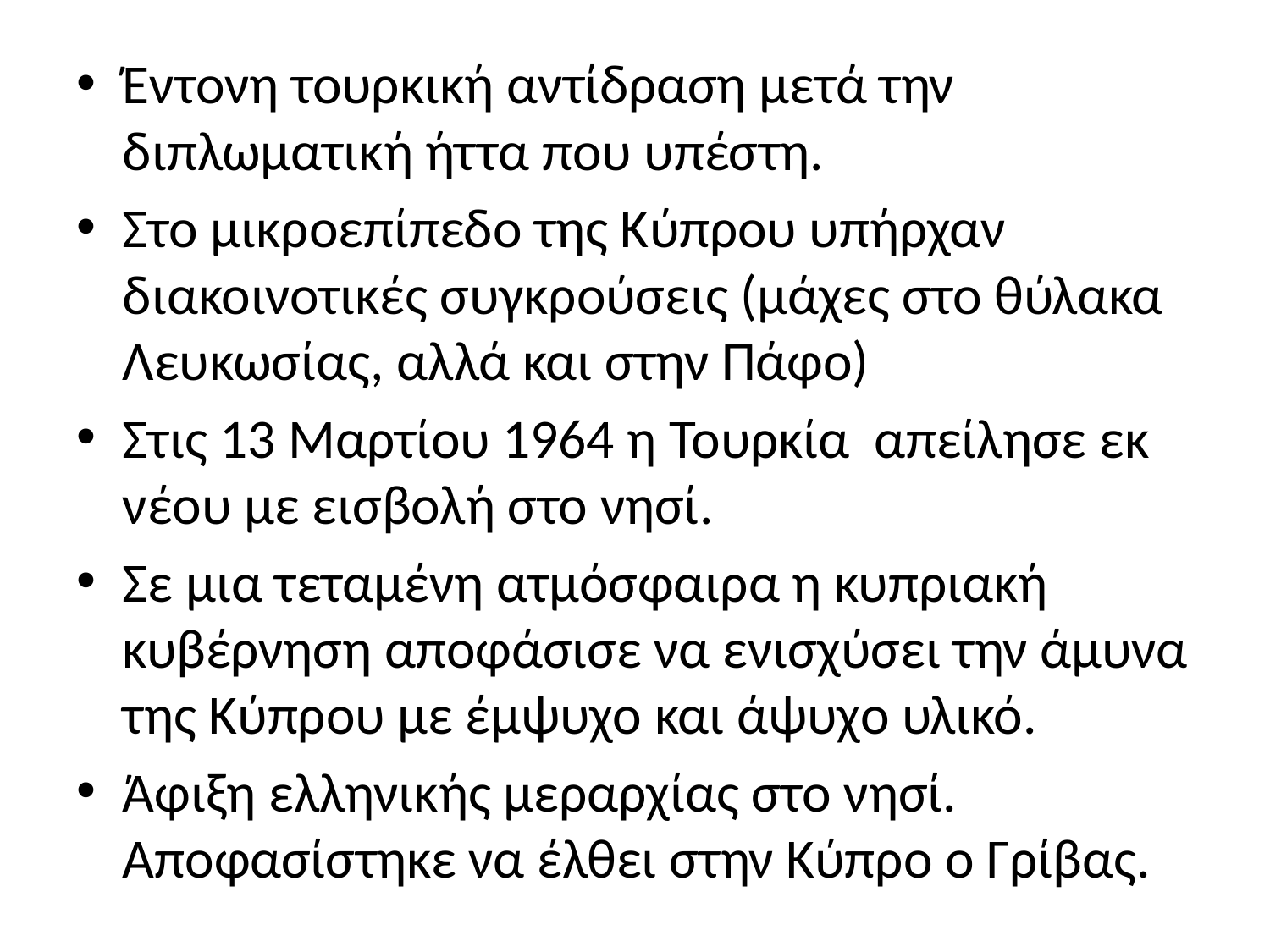

Έντονη τουρκική αντίδραση μετά την διπλωματική ήττα που υπέστη.
Στο μικροεπίπεδο της Κύπρου υπήρχαν διακοινοτικές συγκρούσεις (μάχες στο θύλακα Λευκωσίας, αλλά και στην Πάφο)
Στις 13 Μαρτίου 1964 η Τουρκία  απείλησε εκ νέου με εισβολή στο νησί.
Σε μια τεταμένη ατμόσφαιρα η κυπριακή κυβέρνηση αποφάσισε να ενισχύσει την άμυνα της Κύπρου με έμψυχο και άψυχο υλικό.
Άφιξη ελληνικής μεραρχίας στο νησί. Αποφασίστηκε να έλθει στην Κύπρο ο Γρίβας.